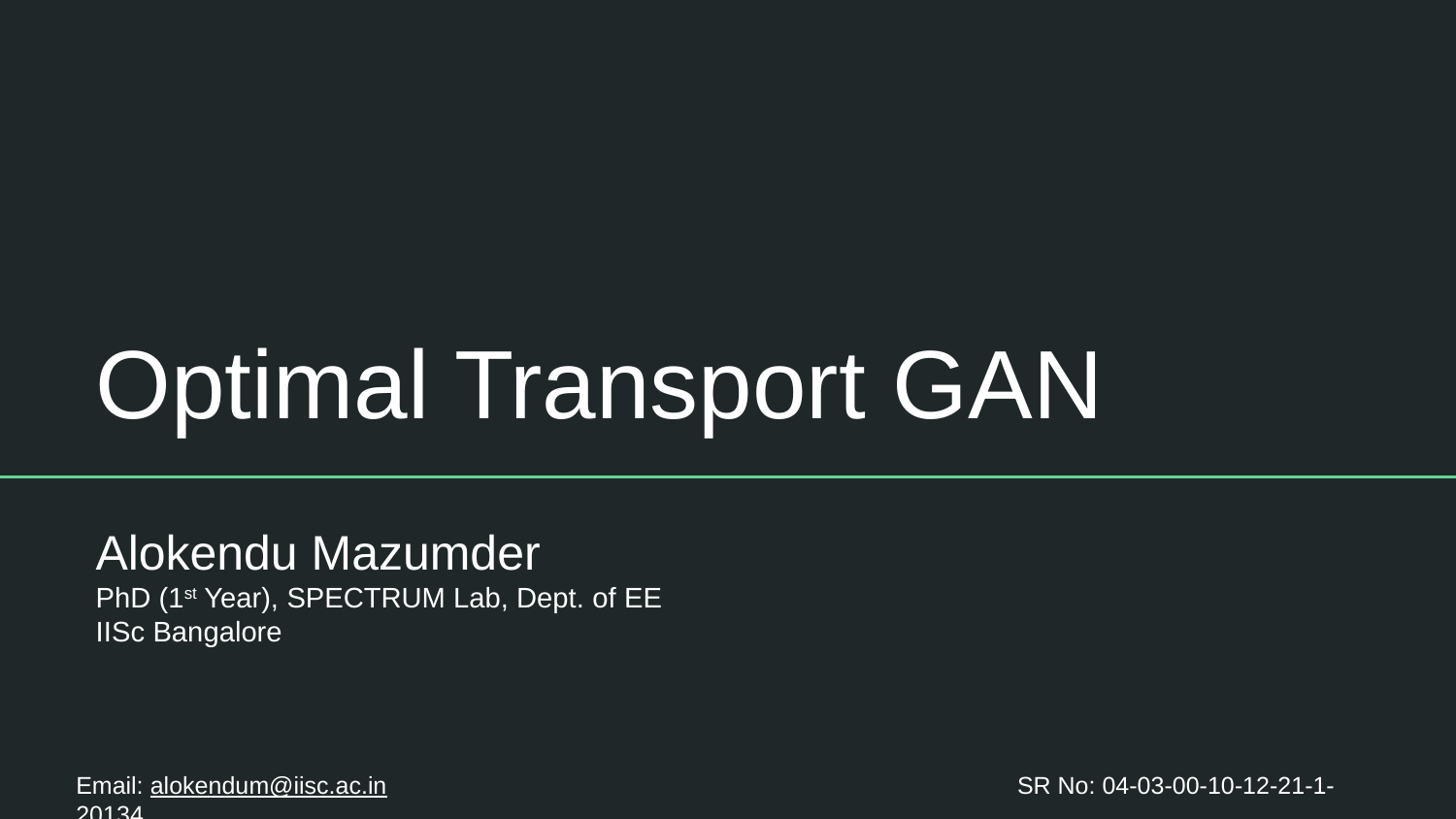

# Optimal Transport GAN
Alokendu Mazumder
PhD (1st Year), SPECTRUM Lab, Dept. of EE
IISc Bangalore
Email: alokendum@iisc.ac.in				          SR No: 04-03-00-10-12-21-1-20134